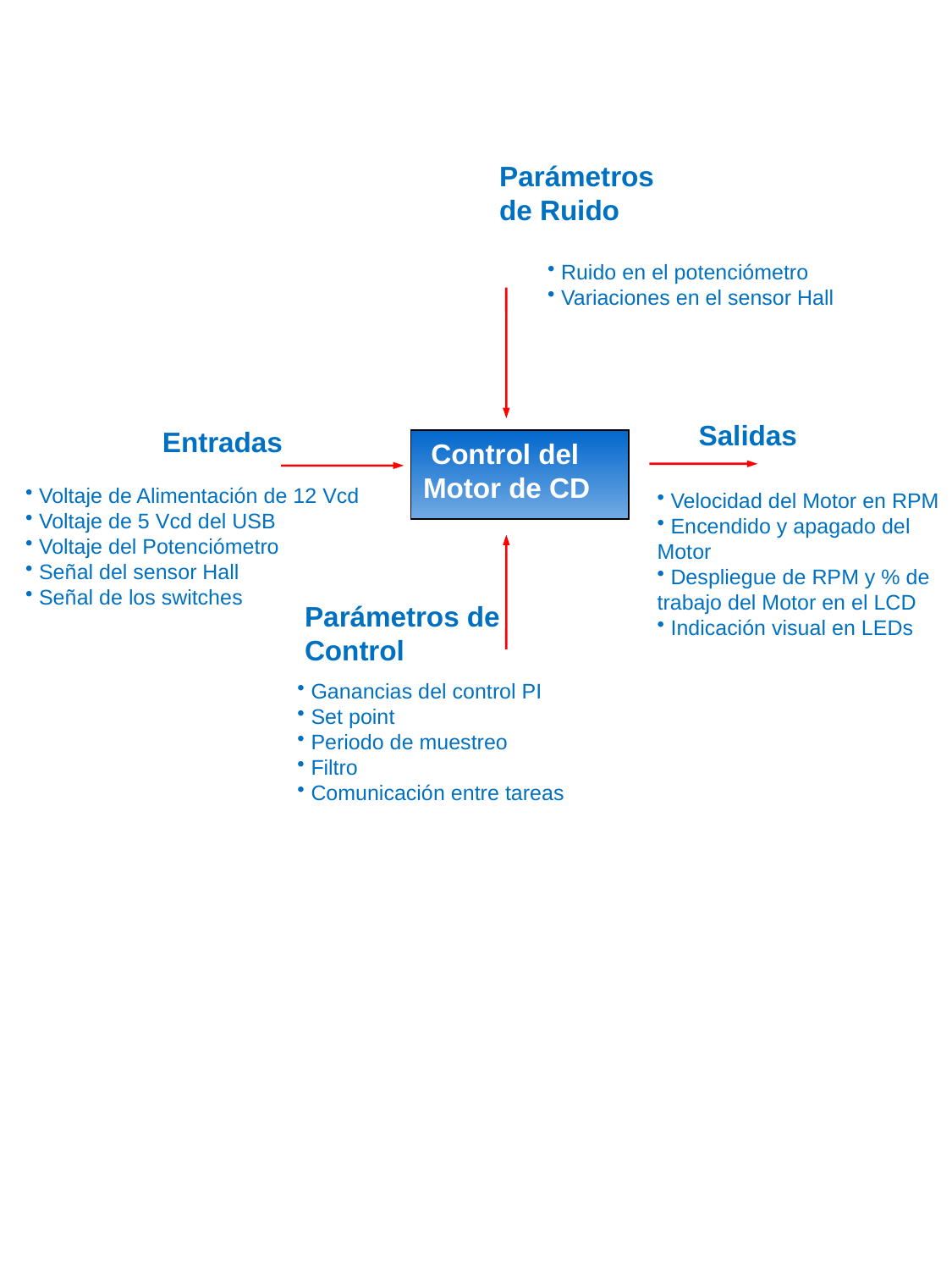

Parámetros de Ruido
 Ruido en el potenciómetro
 Variaciones en el sensor Hall

Salidas
Entradas
 Control del Motor de CD

 Voltaje de Alimentación de 12 Vcd
 Voltaje de 5 Vcd del USB
 Voltaje del Potenciómetro
 Señal del sensor Hall
 Señal de los switches

 Velocidad del Motor en RPM
 Encendido y apagado del Motor
 Despliegue de RPM y % de trabajo del Motor en el LCD
 Indicación visual en LEDs

Parámetros de Control
 Ganancias del control PI
 Set point
 Periodo de muestreo
 Filtro
 Comunicación entre tareas